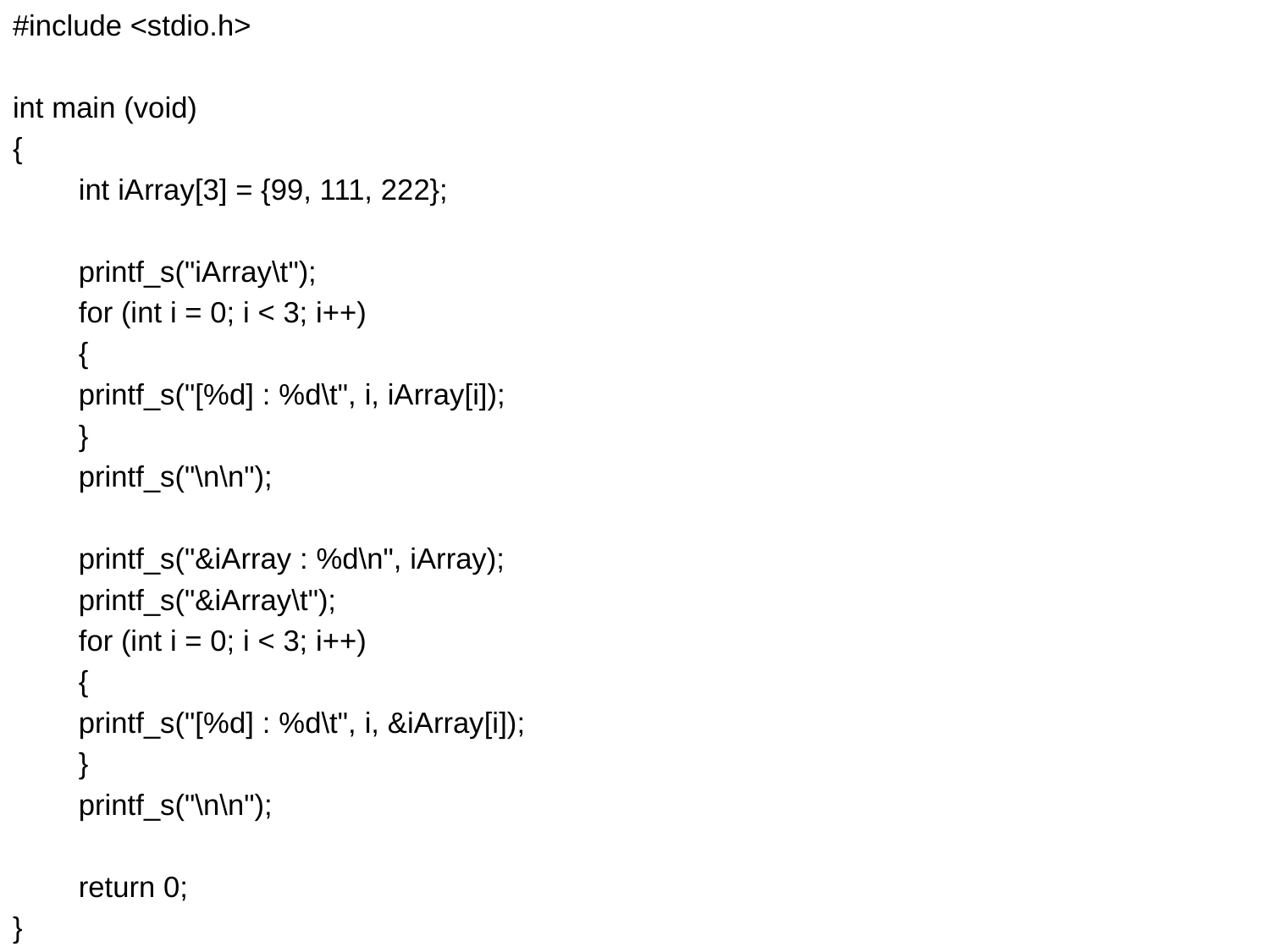

#include <stdio.h>

int main (void)
{
	int iArray[3] = {99, 111, 222};

	printf_s("iArray\t");
	for (int i = 0; i < 3; i++)
	{
		printf_s("[%d] : %d\t", i, iArray[i]);
	}
	printf_s("\n\n");

	printf_s("&iArray : %d\n", iArray);
	printf_s("&iArray\t");
	for (int i = 0; i < 3; i++)
	{
		printf_s("[%d] : %d\t", i, &iArray[i]);
	}
	printf_s("\n\n");

	return 0;
}